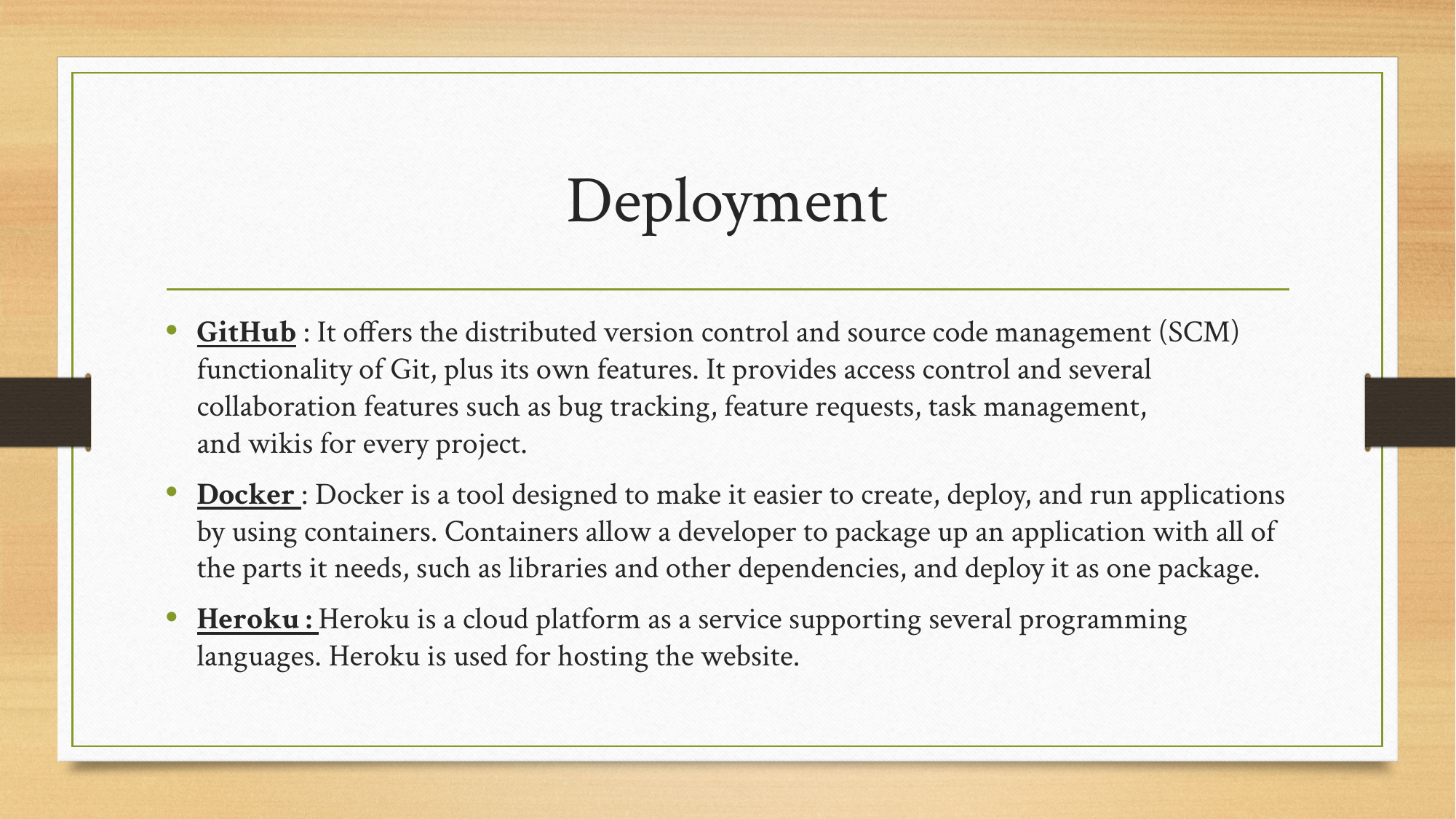

# Deployment
GitHub : It offers the distributed version control and source code management (SCM) functionality of Git, plus its own features. It provides access control and several collaboration features such as bug tracking, feature requests, task management, and wikis for every project.
Docker : Docker is a tool designed to make it easier to create, deploy, and run applications by using containers. Containers allow a developer to package up an application with all of the parts it needs, such as libraries and other dependencies, and deploy it as one package.
Heroku : Heroku is a cloud platform as a service supporting several programming languages. Heroku is used for hosting the website.